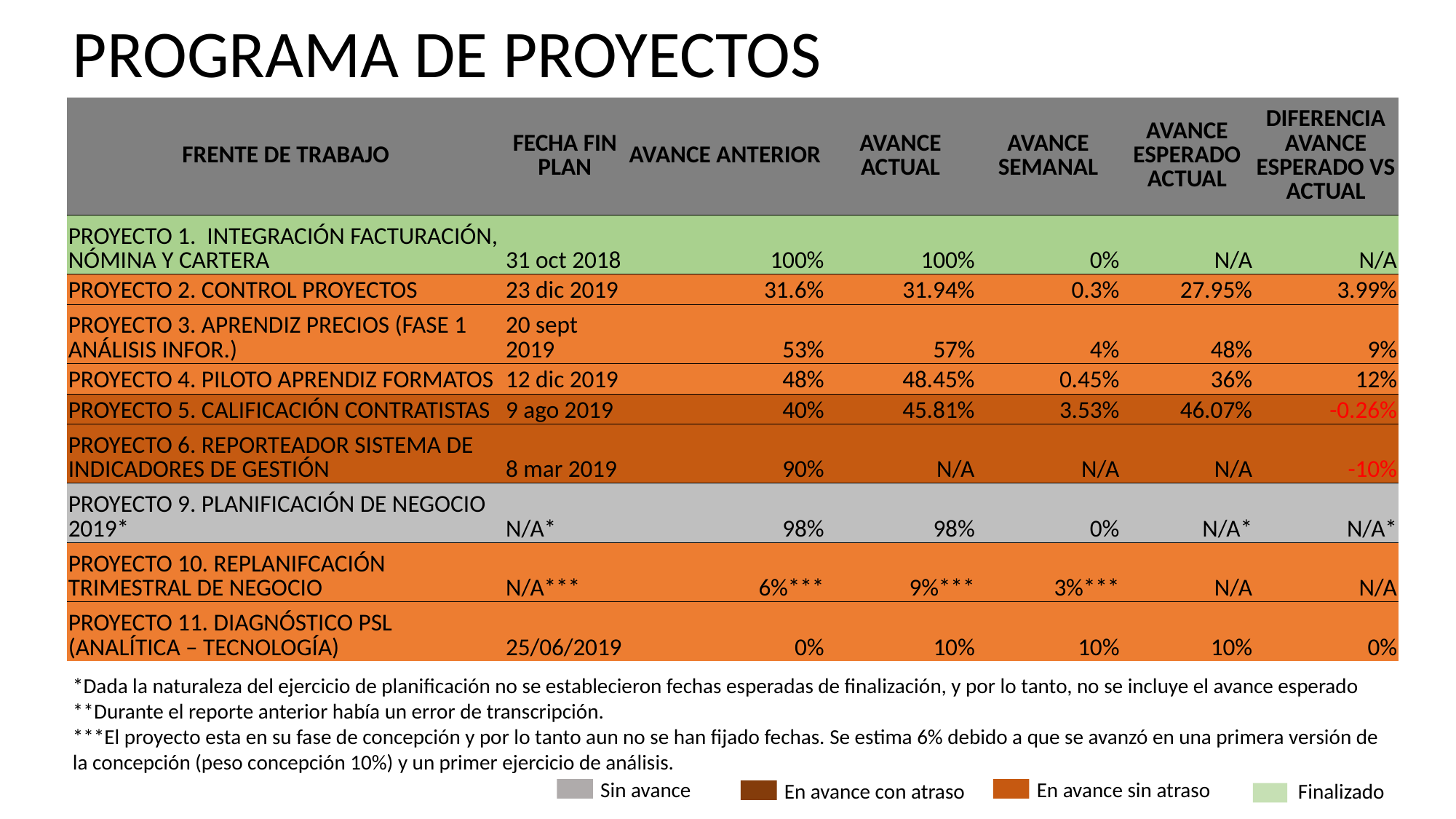

PROGRAMA DE PROYECTOS
| FRENTE DE TRABAJO | FECHA FIN PLAN | AVANCE ANTERIOR | AVANCE ACTUAL | AVANCE SEMANAL | AVANCE ESPERADO ACTUAL | DIFERENCIA AVANCE ESPERADO VS ACTUAL |
| --- | --- | --- | --- | --- | --- | --- |
| PROYECTO 1. INTEGRACIÓN FACTURACIÓN, NÓMINA Y CARTERA | 31 oct 2018 | 100% | 100% | 0% | N/A | N/A |
| PROYECTO 2. CONTROL PROYECTOS | 23 dic 2019 | 31.6% | 31.94% | 0.3% | 27.95% | 3.99% |
| PROYECTO 3. APRENDIZ PRECIOS (FASE 1 ANÁLISIS INFOR.) | 20 sept 2019 | 53% | 57% | 4% | 48% | 9% |
| PROYECTO 4. PILOTO APRENDIZ FORMATOS | 12 dic 2019 | 48% | 48.45% | 0.45% | 36% | 12% |
| PROYECTO 5. CALIFICACIÓN CONTRATISTAS | 9 ago 2019 | 40% | 45.81% | 3.53% | 46.07% | -0.26% |
| PROYECTO 6. REPORTEADOR SISTEMA DE INDICADORES DE GESTIÓN | 8 mar 2019 | 90% | N/A | N/A | N/A | -10% |
| PROYECTO 9. PLANIFICACIÓN DE NEGOCIO 2019\* | N/A\* | 98% | 98% | 0% | N/A\* | N/A\* |
| PROYECTO 10. REPLANIFCACIÓN TRIMESTRAL DE NEGOCIO | N/A\*\*\* | 6%\*\*\* | 9%\*\*\* | 3%\*\*\* | N/A | N/A |
| PROYECTO 11. DIAGNÓSTICO PSL (ANALÍTICA – TECNOLOGÍA) | 25/06/2019 | 0% | 10% | 10% | 10% | 0% |
*Dada la naturaleza del ejercicio de planificación no se establecieron fechas esperadas de finalización, y por lo tanto, no se incluye el avance esperado
**Durante el reporte anterior había un error de transcripción.
***El proyecto esta en su fase de concepción y por lo tanto aun no se han fijado fechas. Se estima 6% debido a que se avanzó en una primera versión de la concepción (peso concepción 10%) y un primer ejercicio de análisis.
Sin avance
En avance sin atraso
Finalizado
En avance con atraso